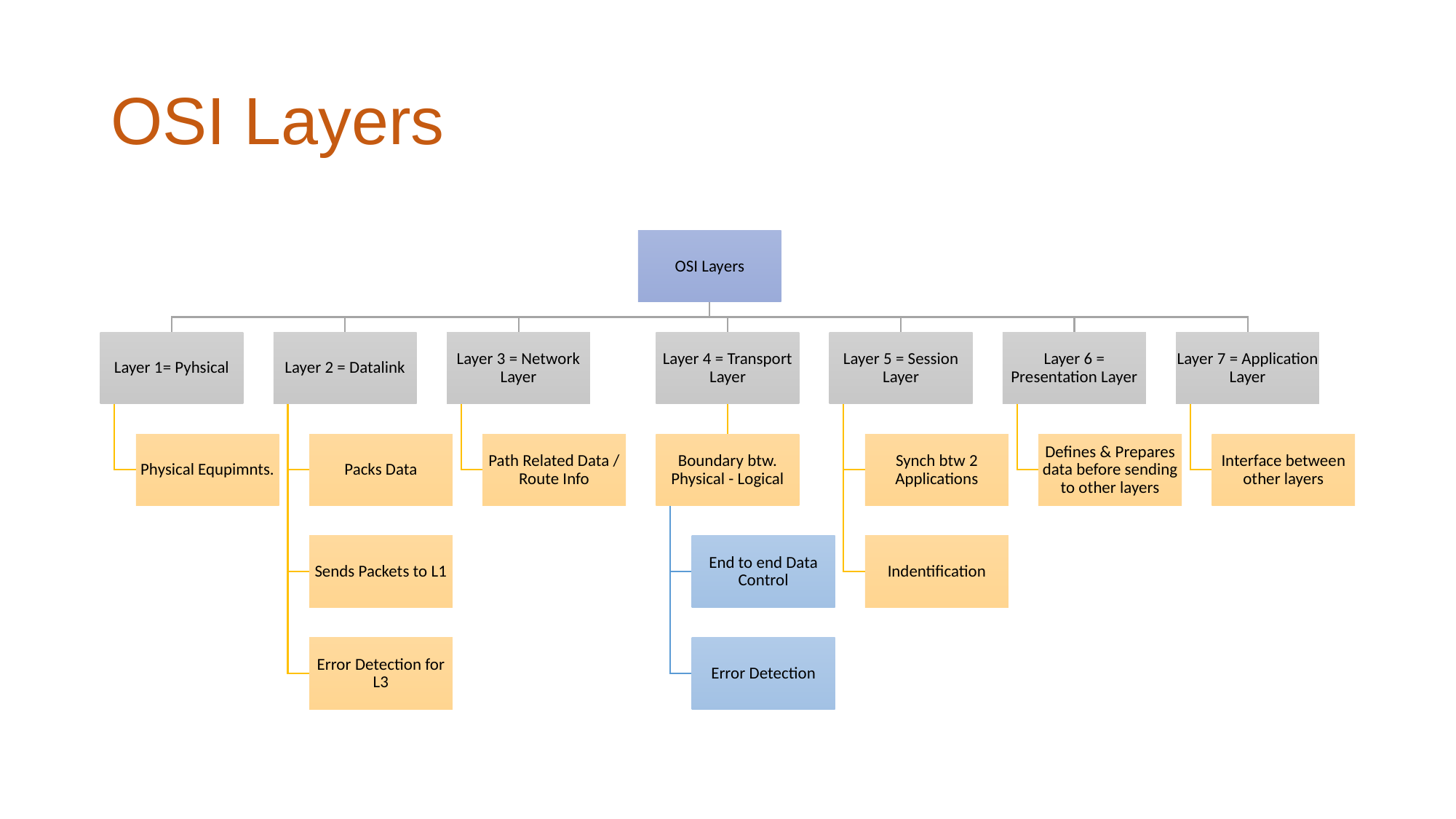

# OSI Layers
OSI Layers
Layer 1= Pyhsical
Physical Equpimnts.
Layer 2 = Datalink
Packs Data
Sends Packets to L1
Error Detection for L3
Layer 3 = Network Layer
Path Related Data / Route Info
Layer 4 = Transport Layer
Boundary btw. Physical - Logical
End to end Data Control
Error Detection
Layer 5 = Session Layer
Synch btw 2 Applications
Indentification
Layer 6 = Presentation Layer
Defines & Prepares data before sending to other layers
Layer 7 = Application Layer
Interface between other layers